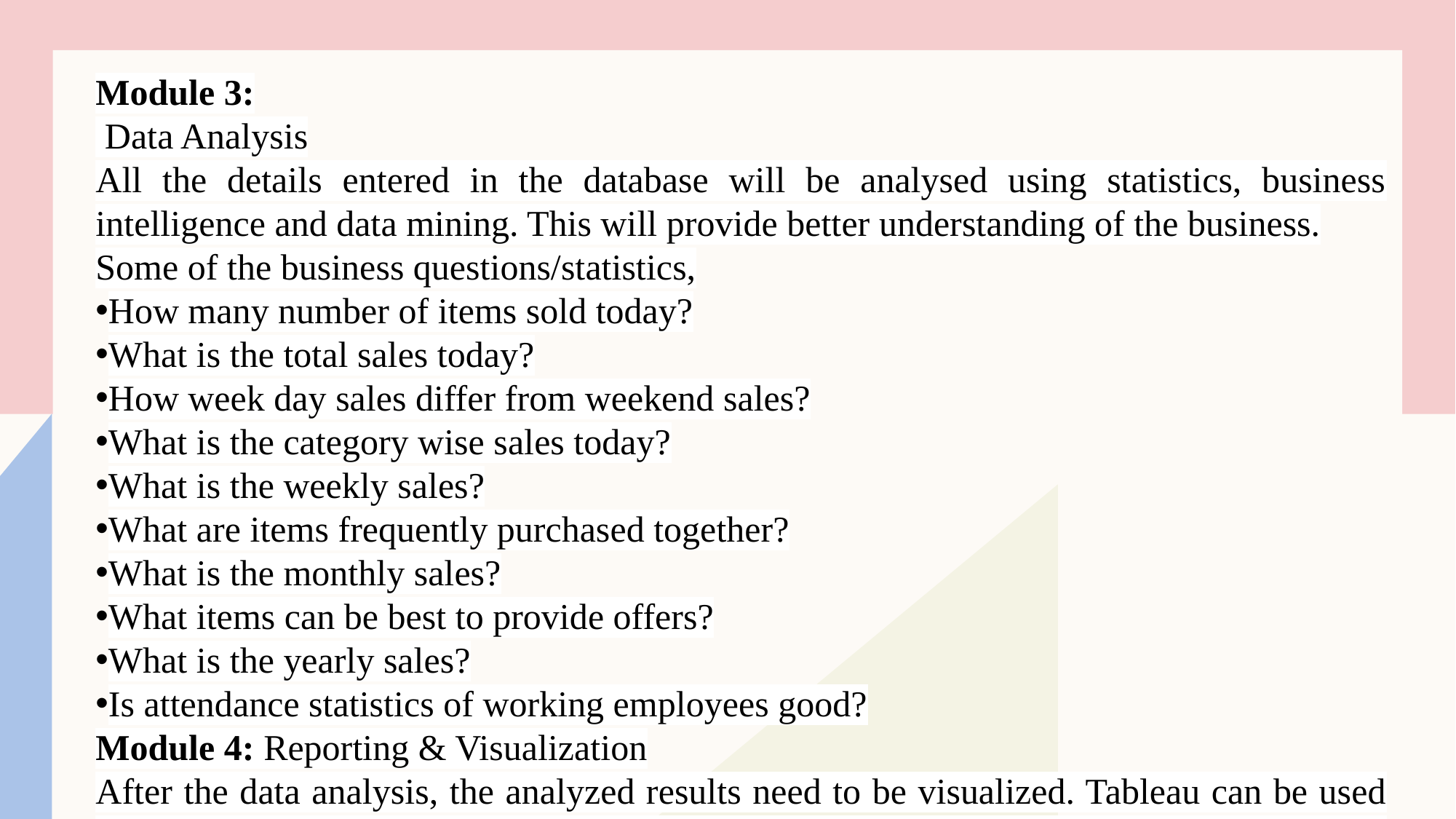

Module 3:
 Data Analysis
All the details entered in the database will be analysed using statistics, business intelligence and data mining. This will provide better understanding of the business.
Some of the business questions/statistics,
How many number of items sold today?
What is the total sales today?
How week day sales differ from weekend sales?
What is the category wise sales today?
What is the weekly sales?
What are items frequently purchased together?
What is the monthly sales?
What items can be best to provide offers?
What is the yearly sales?
Is attendance statistics of working employees good?
Module 4: Reporting & Visualization
After the data analysis, the analyzed results need to be visualized. Tableau can be used for this purpose. Bar charts, Line charts and Pie charts are generated along with the table format.